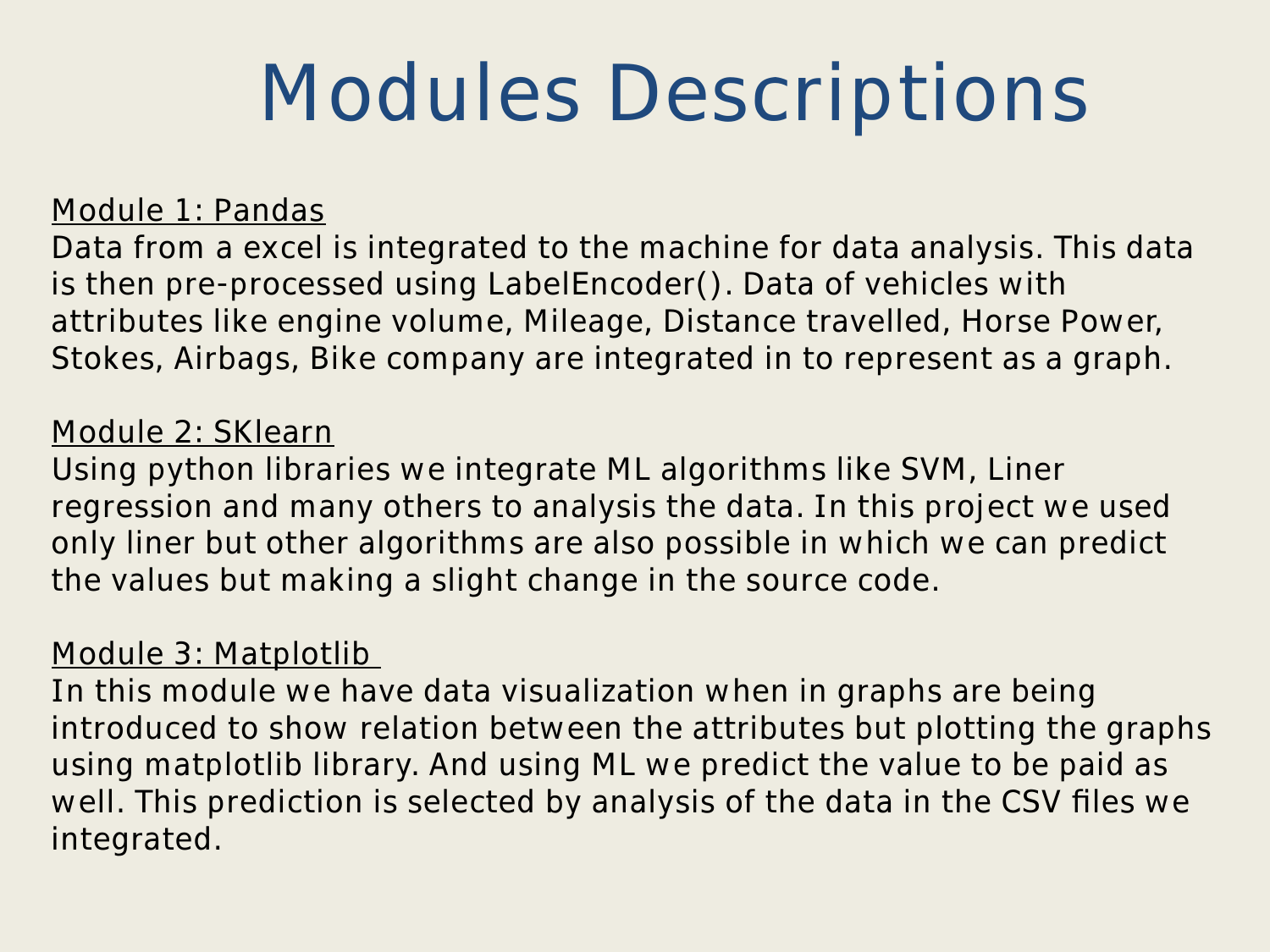

# Modules Descriptions
Module 1: Pandas
Data from a excel is integrated to the machine for data analysis. This data is then pre-processed using LabelEncoder(). Data of vehicles with attributes like engine volume, Mileage, Distance travelled, Horse Power, Stokes, Airbags, Bike company are integrated in to represent as a graph.

Module 2: SKlearn
Using python libraries we integrate ML algorithms like SVM, Liner regression and many others to analysis the data. In this project we used only liner but other algorithms are also possible in which we can predict the values but making a slight change in the source code.

Module 3: Matplotlib
In this module we have data visualization when in graphs are being introduced to show relation between the attributes but plotting the graphs using matplotlib library. And using ML we predict the value to be paid as well. This prediction is selected by analysis of the data in the CSV files we integrated.